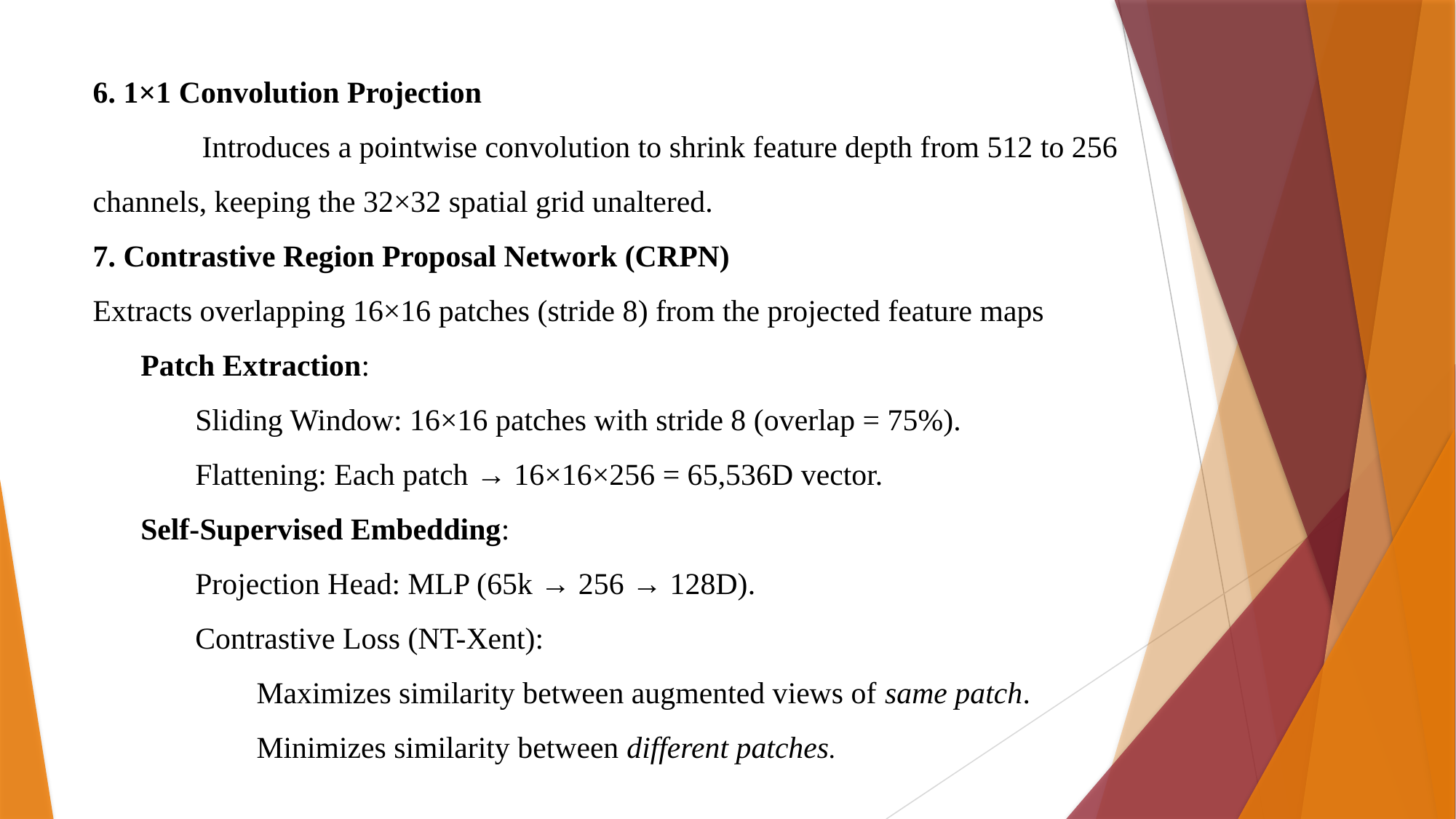

6. 1×1 Convolution Projection
	Introduces a pointwise convolution to shrink feature depth from 512 to 256 channels, keeping the 32×32 spatial grid unaltered.
7. Contrastive Region Proposal Network (CRPN)
Extracts overlapping 16×16 patches (stride 8) from the projected feature maps
Patch Extraction:
Sliding Window: 16×16 patches with stride 8 (overlap = 75%).
Flattening: Each patch → 16×16×256 = 65,536D vector.
Self-Supervised Embedding:
Projection Head: MLP (65k → 256 → 128D).
Contrastive Loss (NT-Xent):
Maximizes similarity between augmented views of same patch.
Minimizes similarity between different patches.